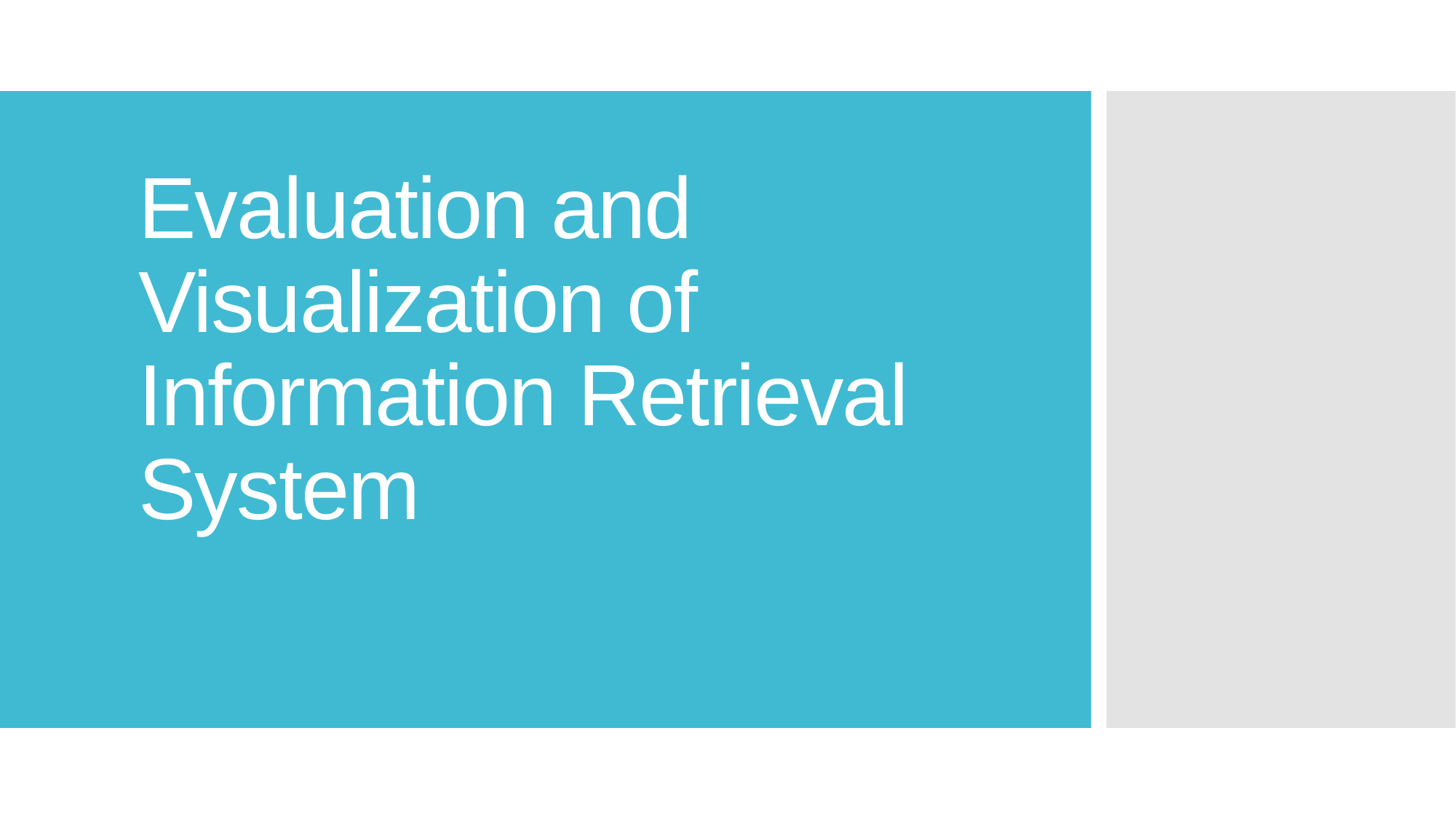

# Evaluation and Visualization of Information Retrieval System